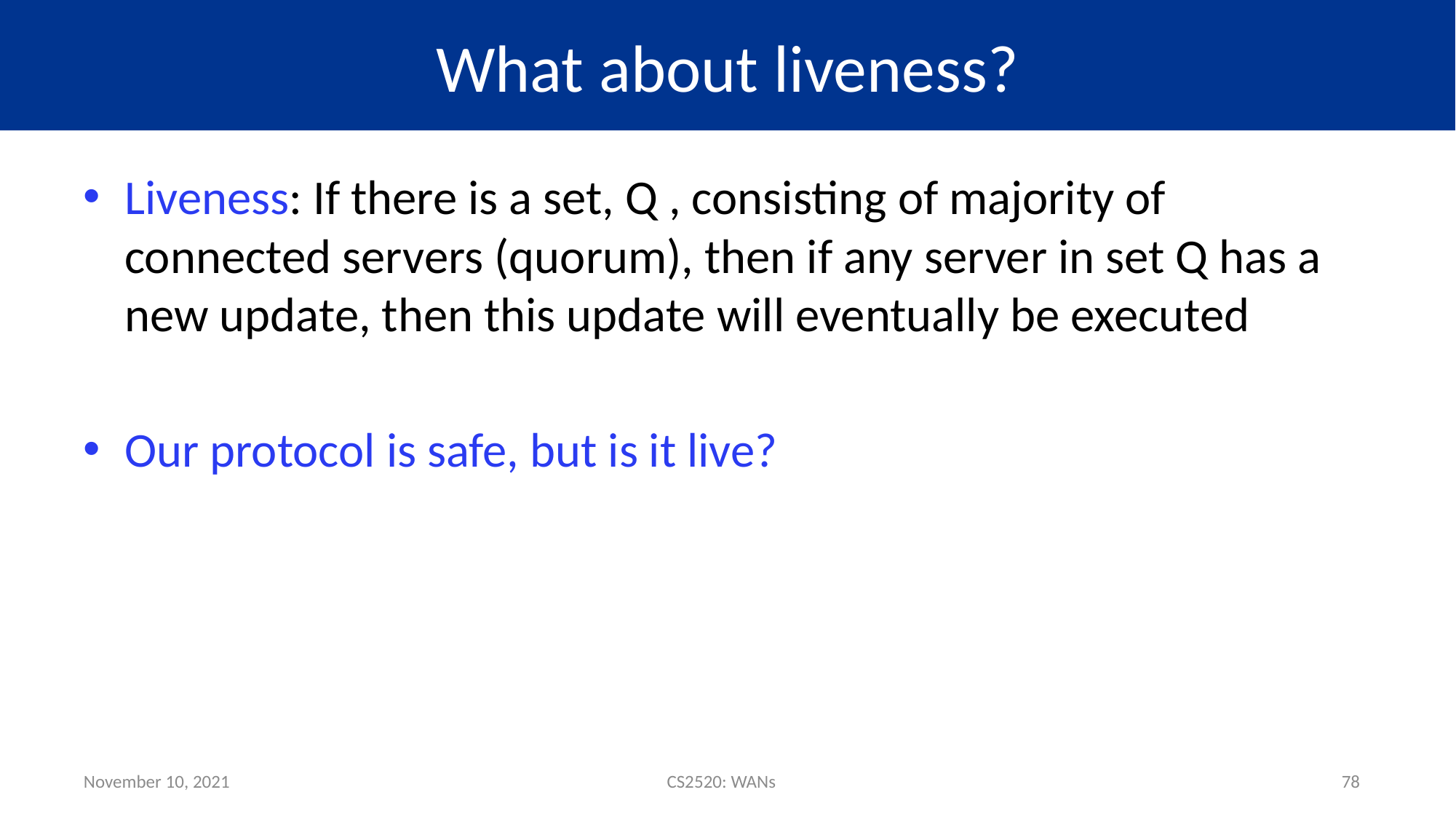

# What about liveness?
Liveness: If there is a set, Q , consisting of majority of connected servers (quorum), then if any server in set Q has a new update, then this update will eventually be executed

Our protocol is safe, but is it live?
November 10, 2021
CS2520: WANs
78